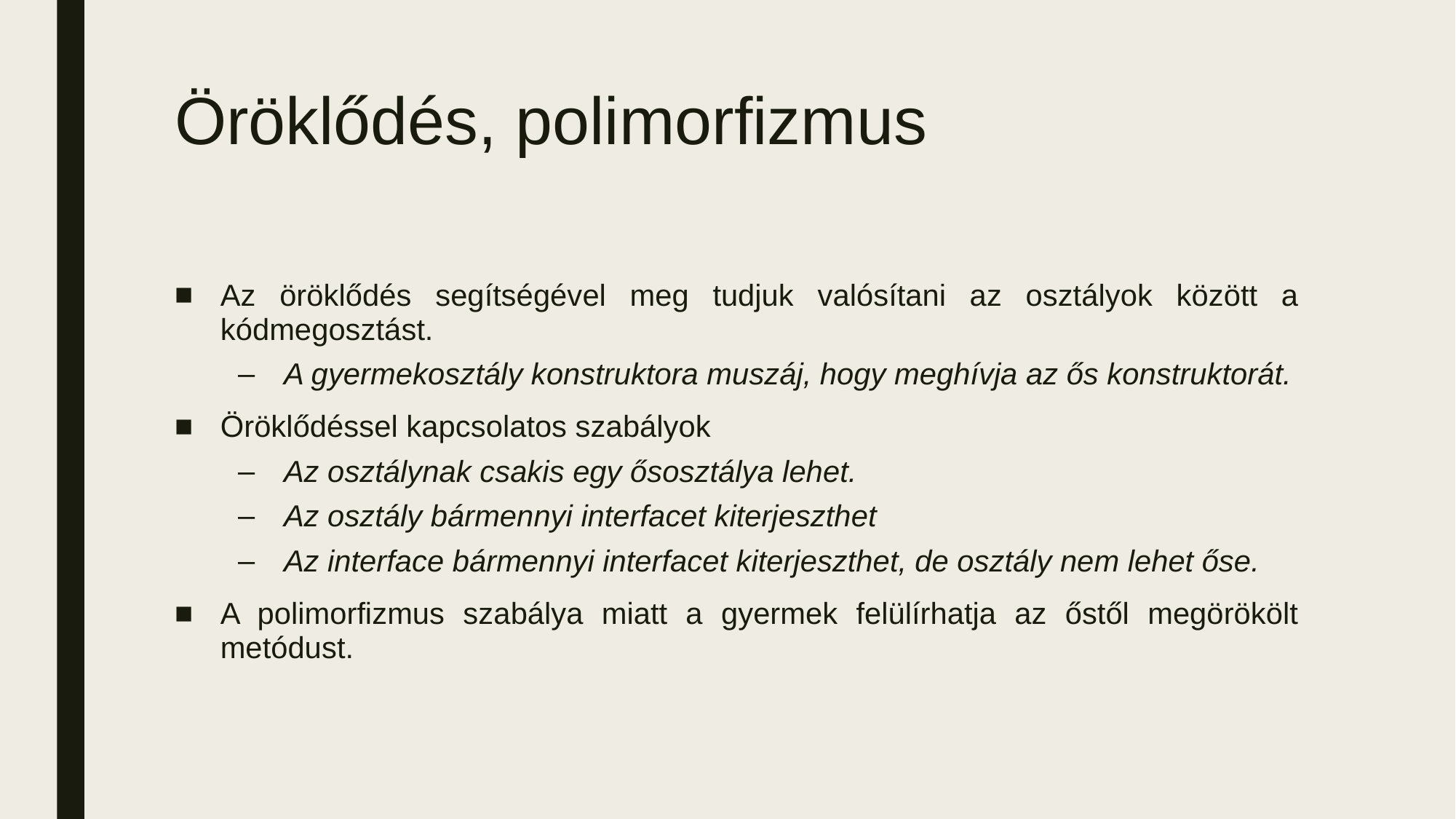

# Öröklődés, polimorfizmus
Az öröklődés segítségével meg tudjuk valósítani az osztályok között a kódmegosztást.
A gyermekosztály konstruktora muszáj, hogy meghívja az ős konstruktorát.
Öröklődéssel kapcsolatos szabályok
Az osztálynak csakis egy ősosztálya lehet.
Az osztály bármennyi interfacet kiterjeszthet
Az interface bármennyi interfacet kiterjeszthet, de osztály nem lehet őse.
A polimorfizmus szabálya miatt a gyermek felülírhatja az őstől megörökölt metódust.